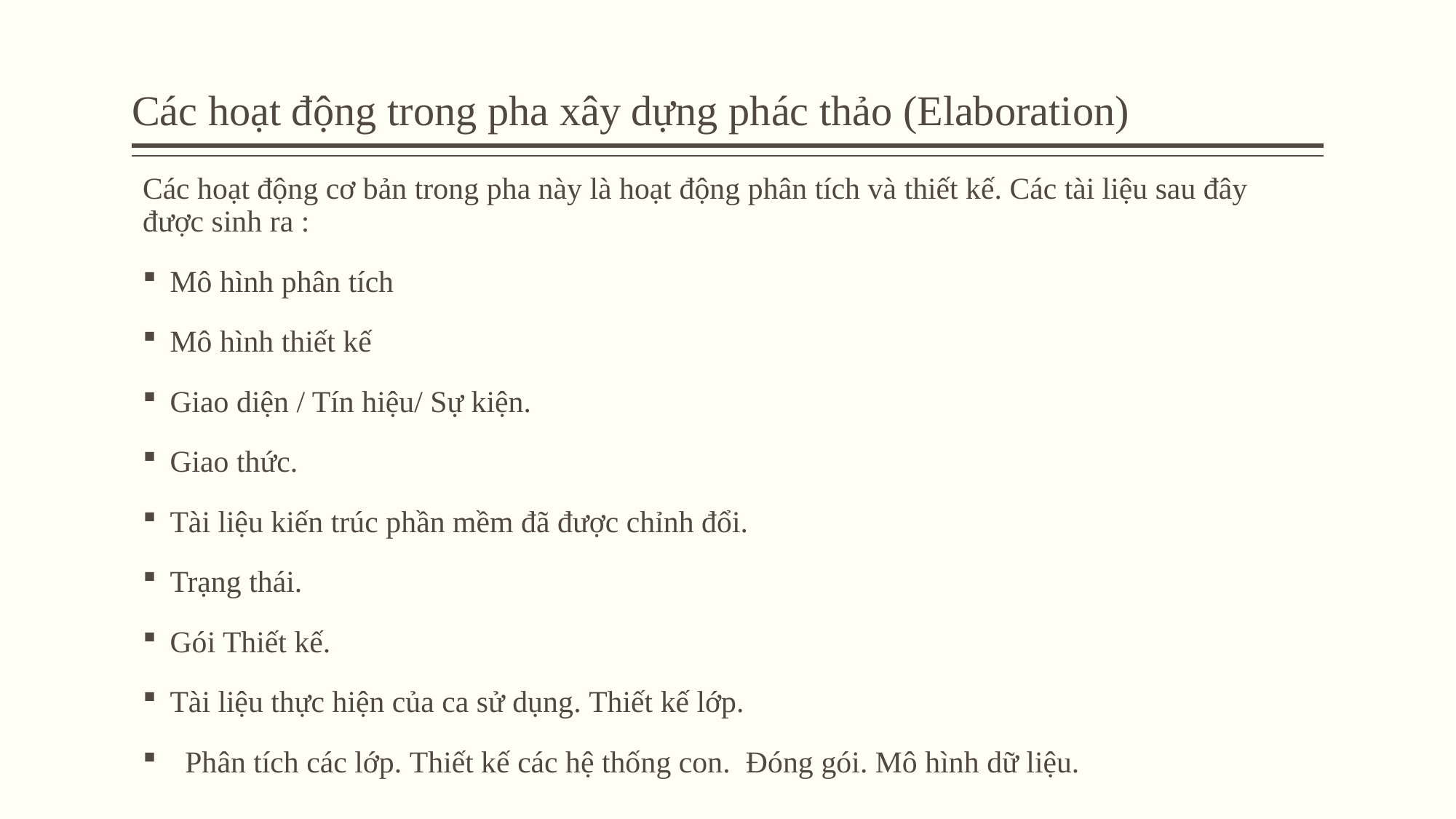

# Các hoạt động trong pha xây dựng phác thảo (Elaboration)
Các hoạt động cơ bản trong pha này là hoạt động phân tích và thiết kế. Các tài liệu sau đây được sinh ra :
Mô hình phân tích
Mô hình thiết kế
Giao diện / Tín hiệu/ Sự kiện.
Giao thức.
Tài liệu kiến trúc phần mềm đã được chỉnh đổi.
Trạng thái.
Gói Thiết kế.
Tài liệu thực hiện của ca sử dụng. Thiết kế lớp.
  Phân tích các lớp. Thiết kế các hệ thống con.  Đóng gói. Mô hình dữ liệu.